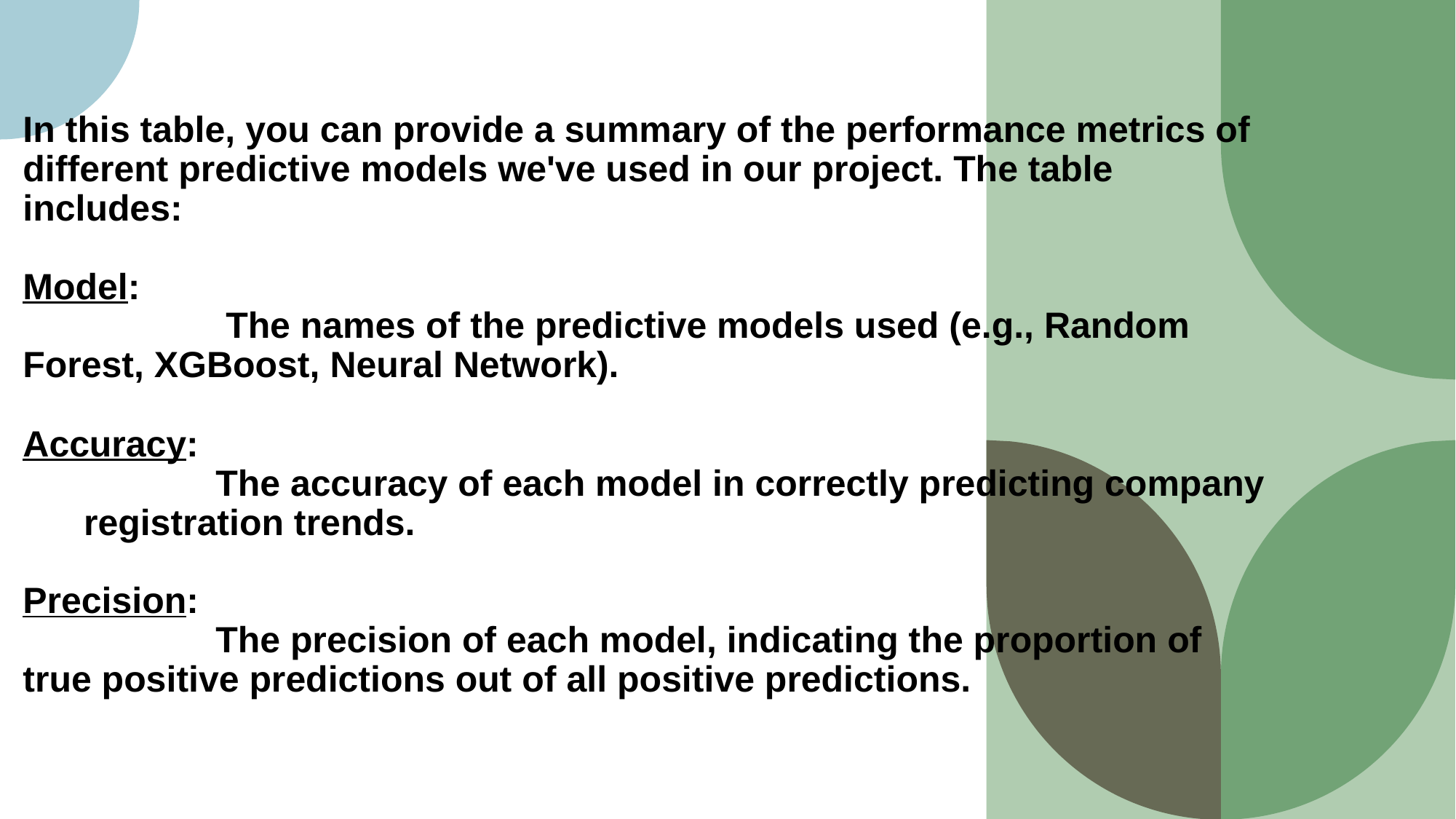

# In this table, you can provide a summary of the performance metrics of different predictive models we've used in our project. The table includes: Model: The names of the predictive models used (e.g., Random  Forest, XGBoost, Neural Network). Accuracy: The accuracy of each model in correctly predicting company       registration trends. Precision: The precision of each model, indicating the proportion of true positive predictions out of all positive predictions.